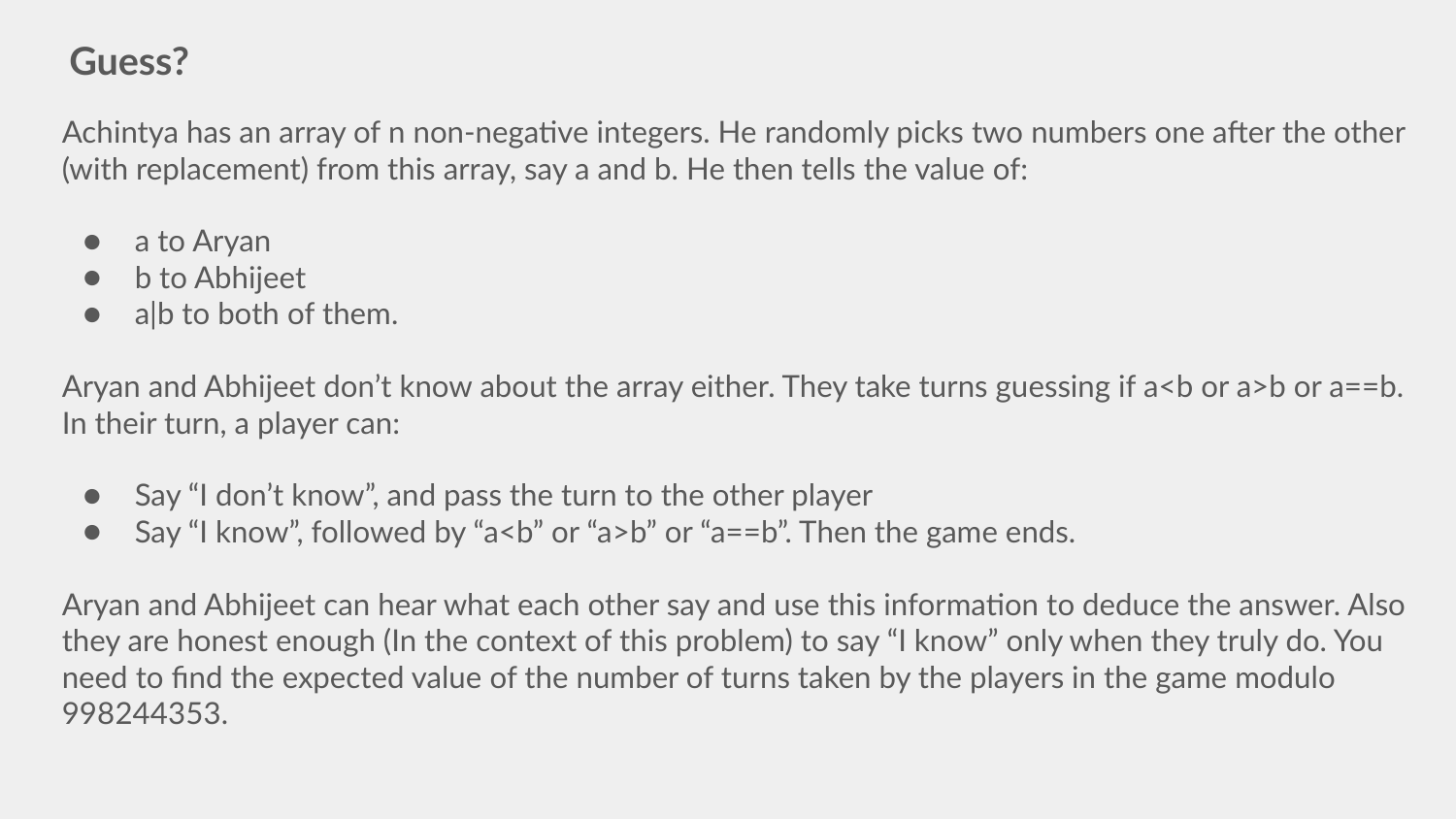

Guess?
Achintya has an array of n non-negative integers. He randomly picks two numbers one after the other (with replacement) from this array, say a and b. He then tells the value of:

a to Aryan
b to Abhijeet
a|b to both of them.

Aryan and Abhijeet don’t know about the array either. They take turns guessing if a<b or a>b or a==b. In their turn, a player can:

Say “I don’t know”, and pass the turn to the other player
Say “I know”, followed by “a<b” or “a>b” or “a==b”. Then the game ends.

Aryan and Abhijeet can hear what each other say and use this information to deduce the answer. Also they are honest enough (In the context of this problem) to say “I know” only when they truly do. You need to find the expected value of the number of turns taken by the players in the game modulo 998244353.